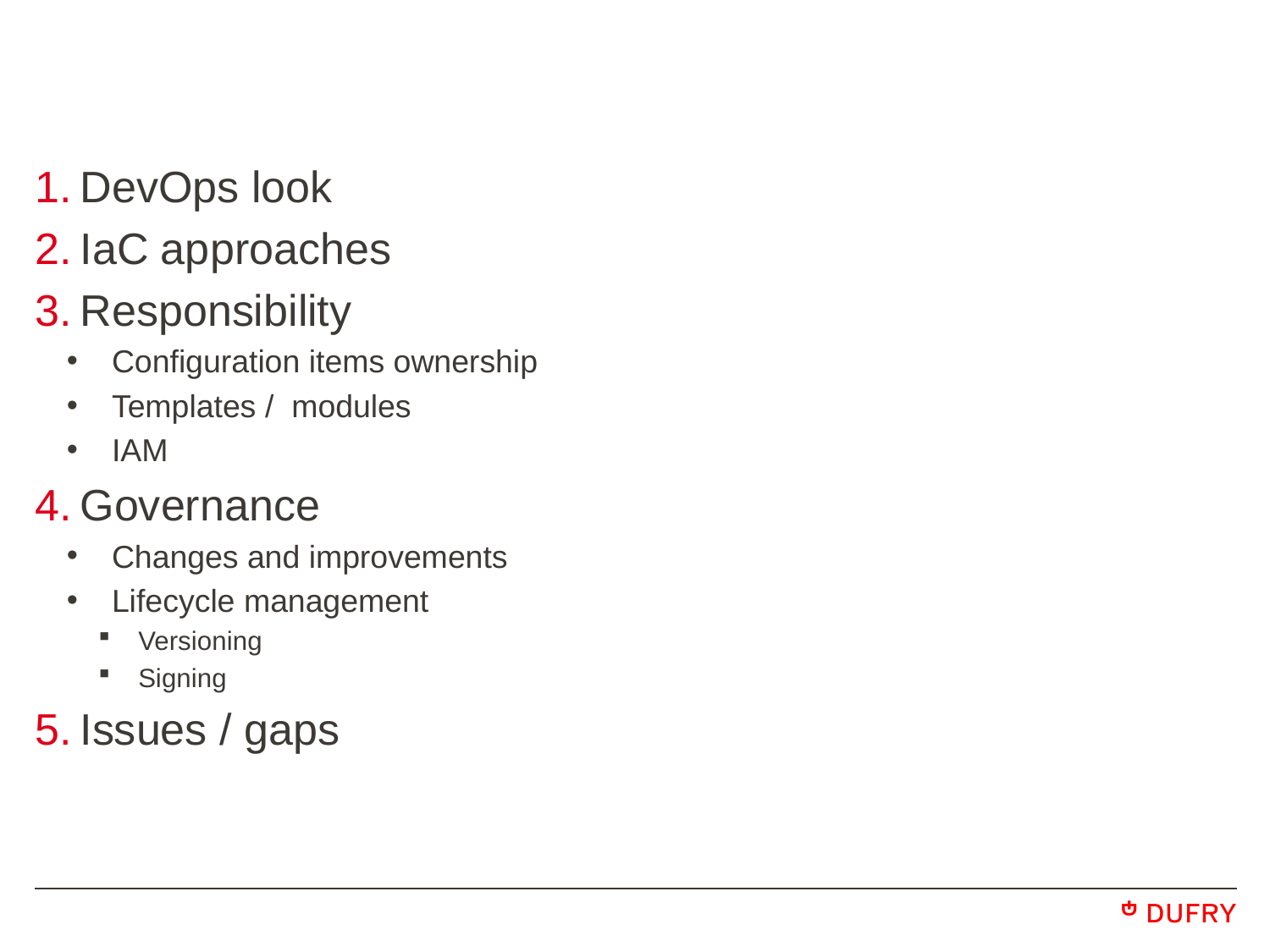

#
DevOps look
IaC approaches
Responsibility
Configuration items ownership
Templates /  modules
IAM
Governance
Changes and improvements
Lifecycle management
Versioning
Signing
Issues / gaps